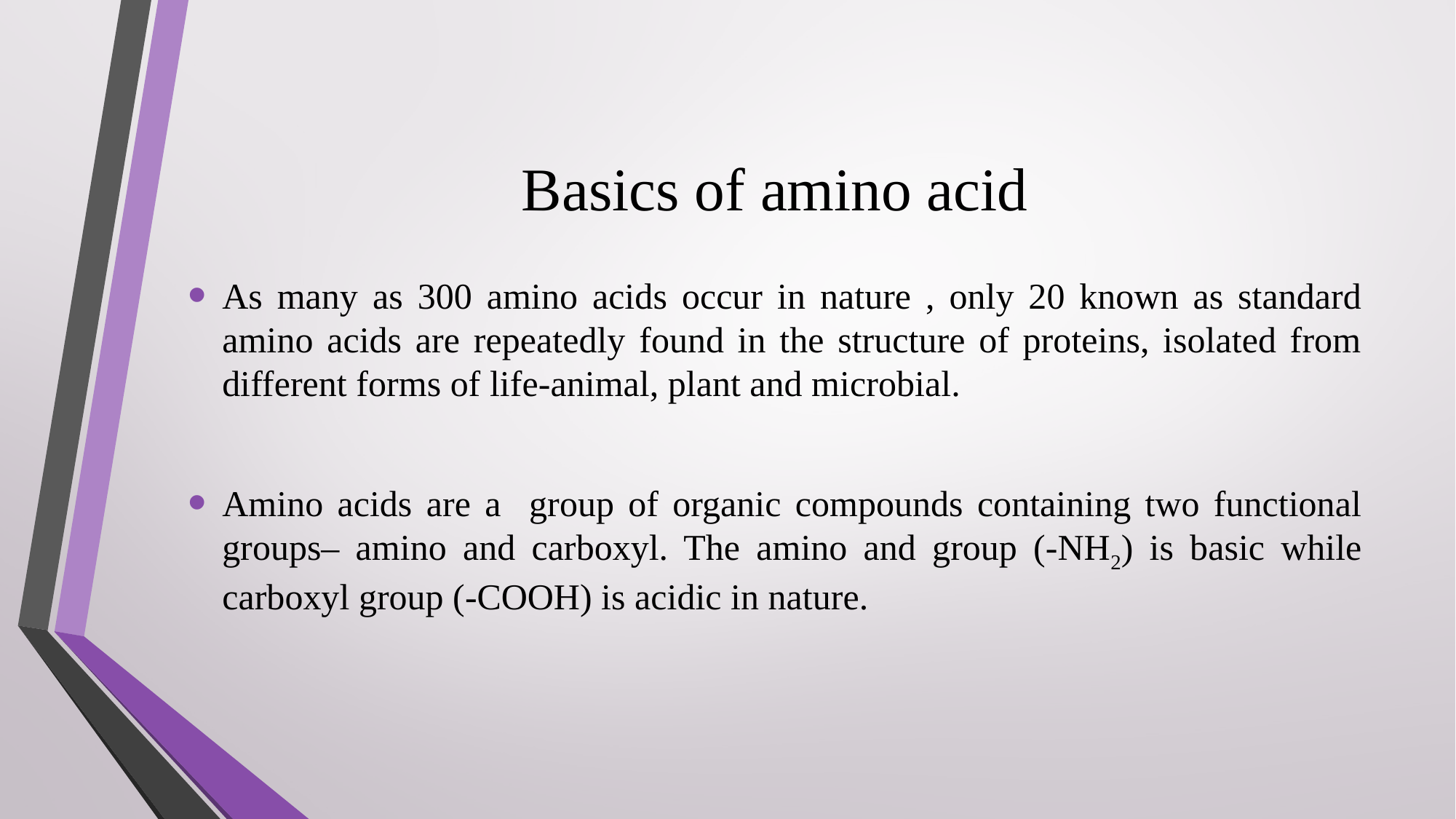

# Basics of amino acid
As many as 300 amino acids occur in nature , only 20 known as standard amino acids are repeatedly found in the structure of proteins, isolated from different forms of life-animal, plant and microbial.

Amino acids are a  group of organic compounds containing two functional groups– amino and carboxyl. The amino and group (-NH2) is basic while carboxyl group (-COOH) is acidic in nature.